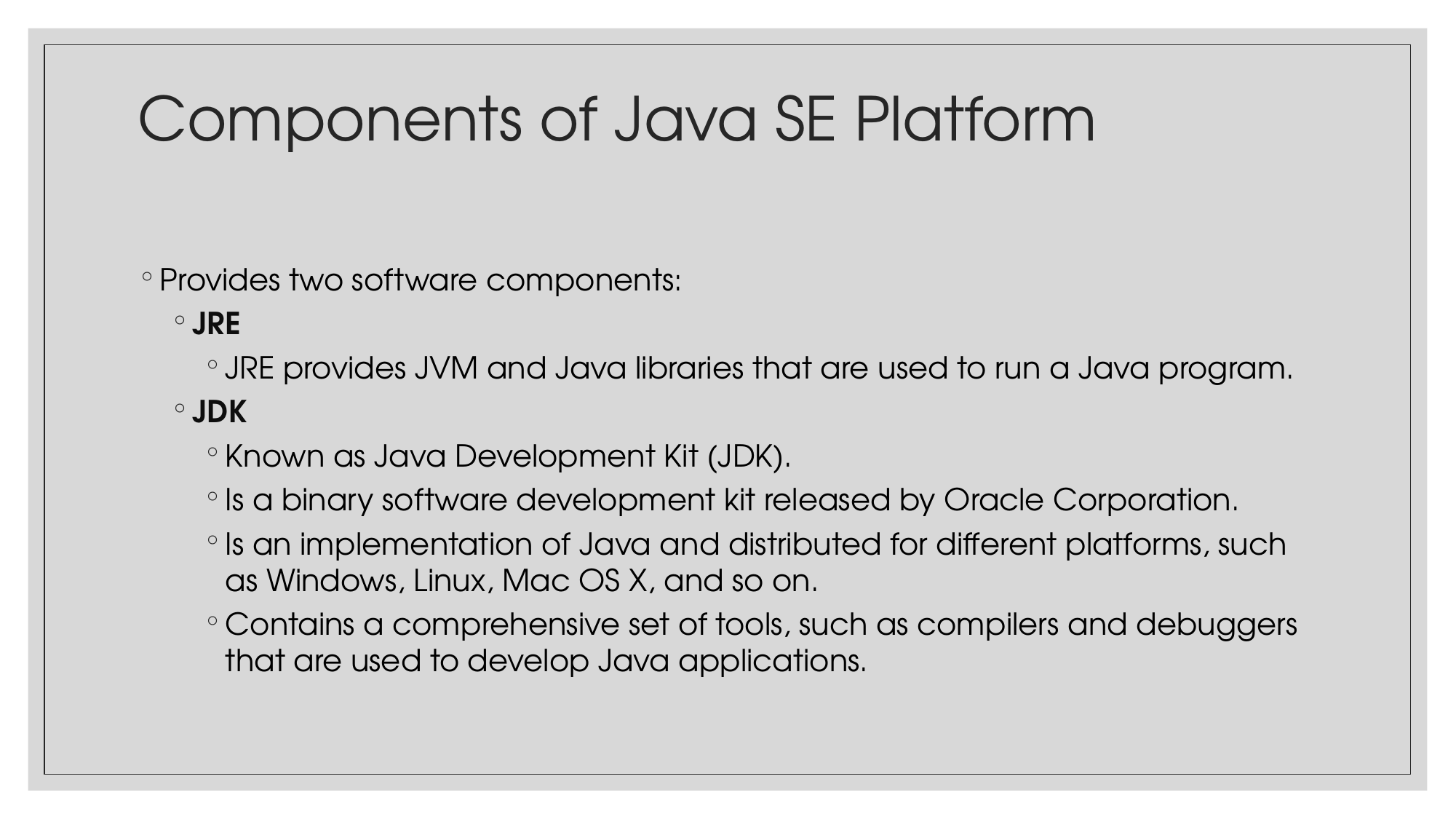

# Components of Java SE Platform
Provides two software components:
JRE
JRE provides JVM and Java libraries that are used to run a Java program.
JDK
Known as Java Development Kit (JDK).
Is a binary software development kit released by Oracle Corporation.
Is an implementation of Java and distributed for different platforms, such as Windows, Linux, Mac OS X, and so on.
Contains a comprehensive set of tools, such as compilers and debuggers that are used to develop Java applications.